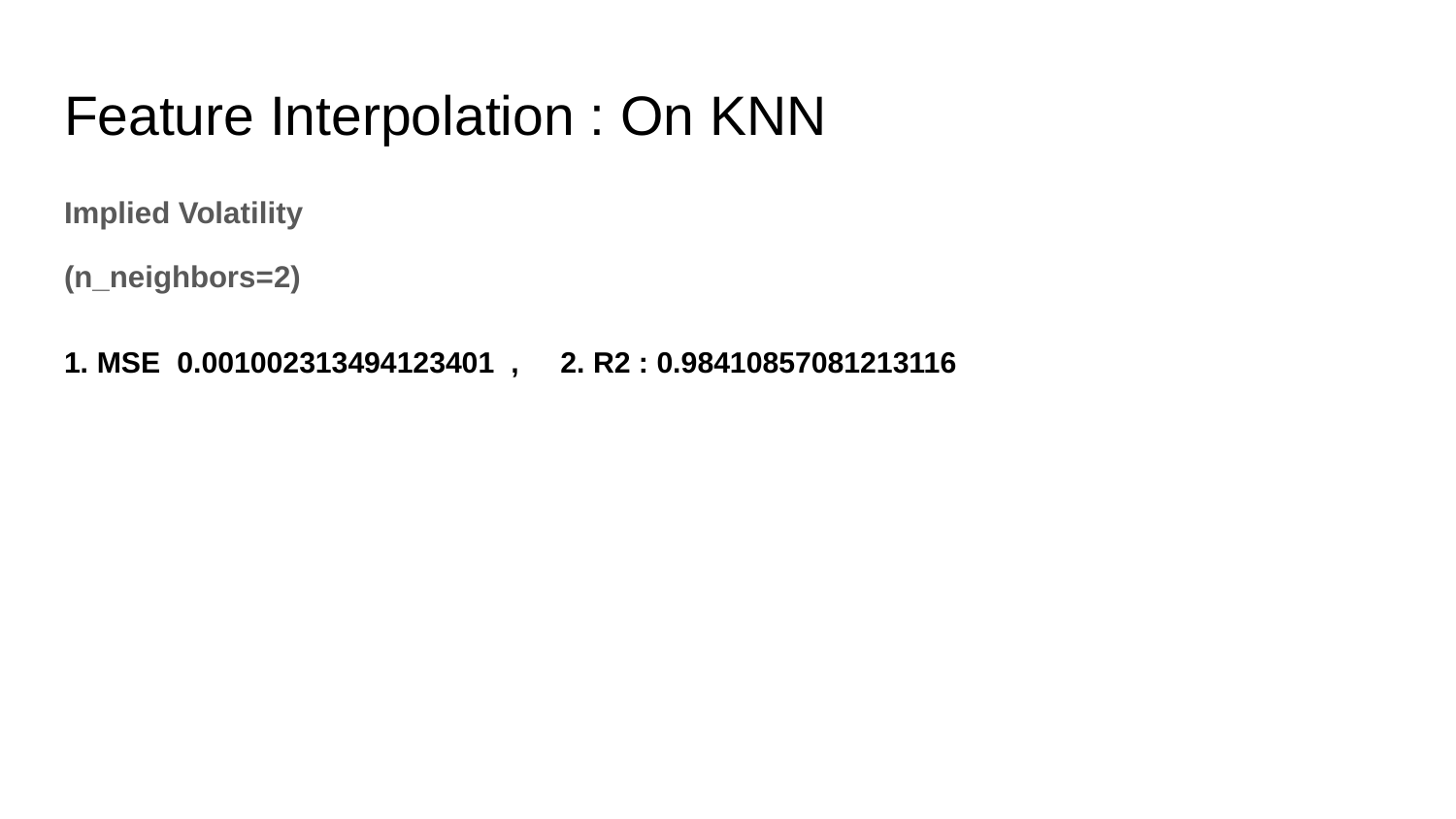

# Feature Interpolation : On KNN

Implied Volatility

(n_neighbors=2)

1. MSE  0.001002313494123401  ,     2. R2 : 0.98410857081213116